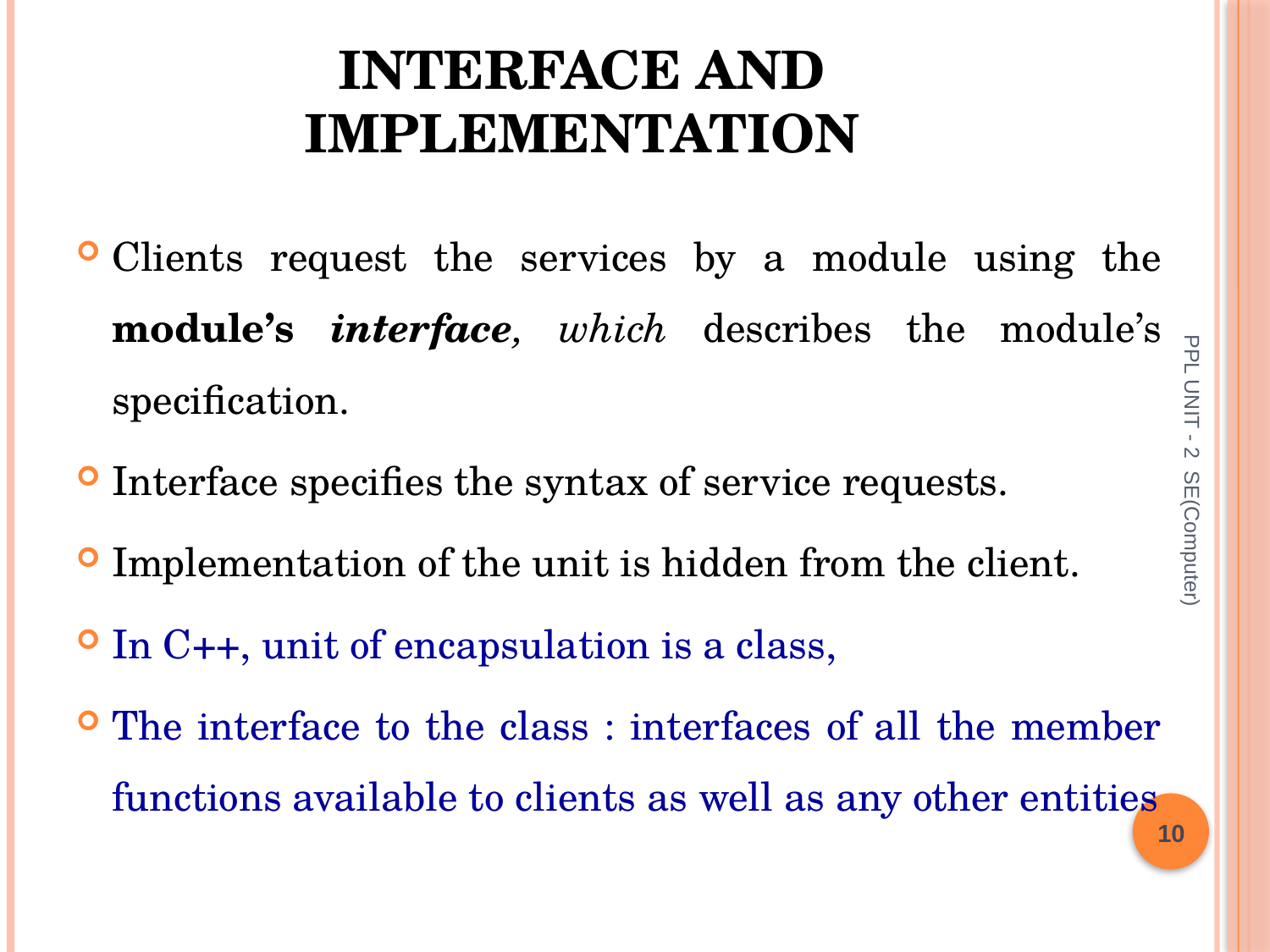

# Interface and implementation
Clients request the services by a module using the module’s interface, which describes the module’s specification.
Interface specifies the syntax of service requests.
Implementation of the unit is hidden from the client.
In C++, unit of encapsulation is a class,
The interface to the class : interfaces of all the member functions available to clients as well as any other entities
PPL UNIT - 2  SE(Computer)
10